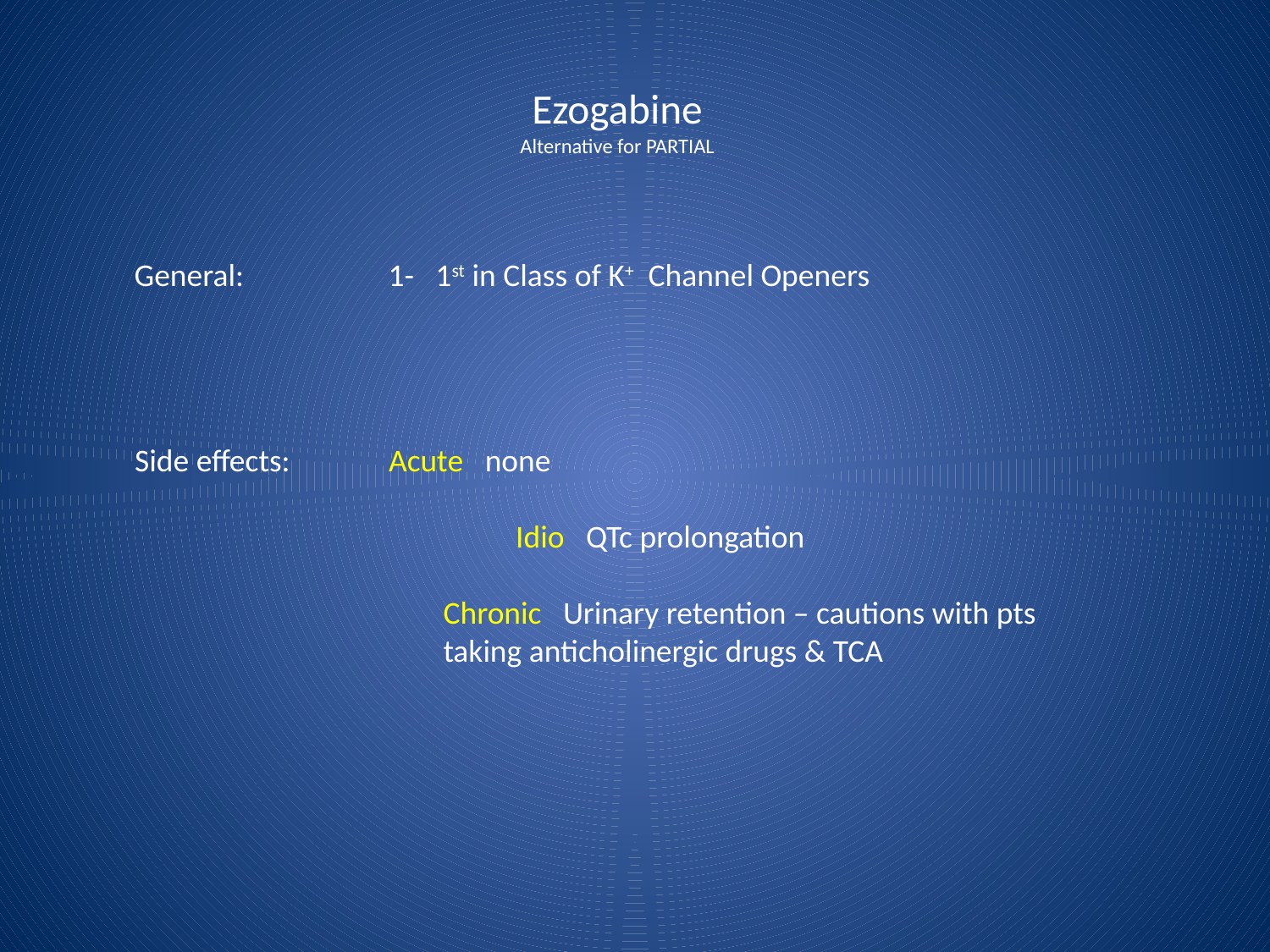

# Ezogabine Alternative for PARTIAL
General:		1-   1st in Class of K+  Channel Openers
Side effects:	Acute   none

			Idio   QTc prolongation

	Chronic   Urinary retention – cautions with pts taking anticholinergic drugs & TCA